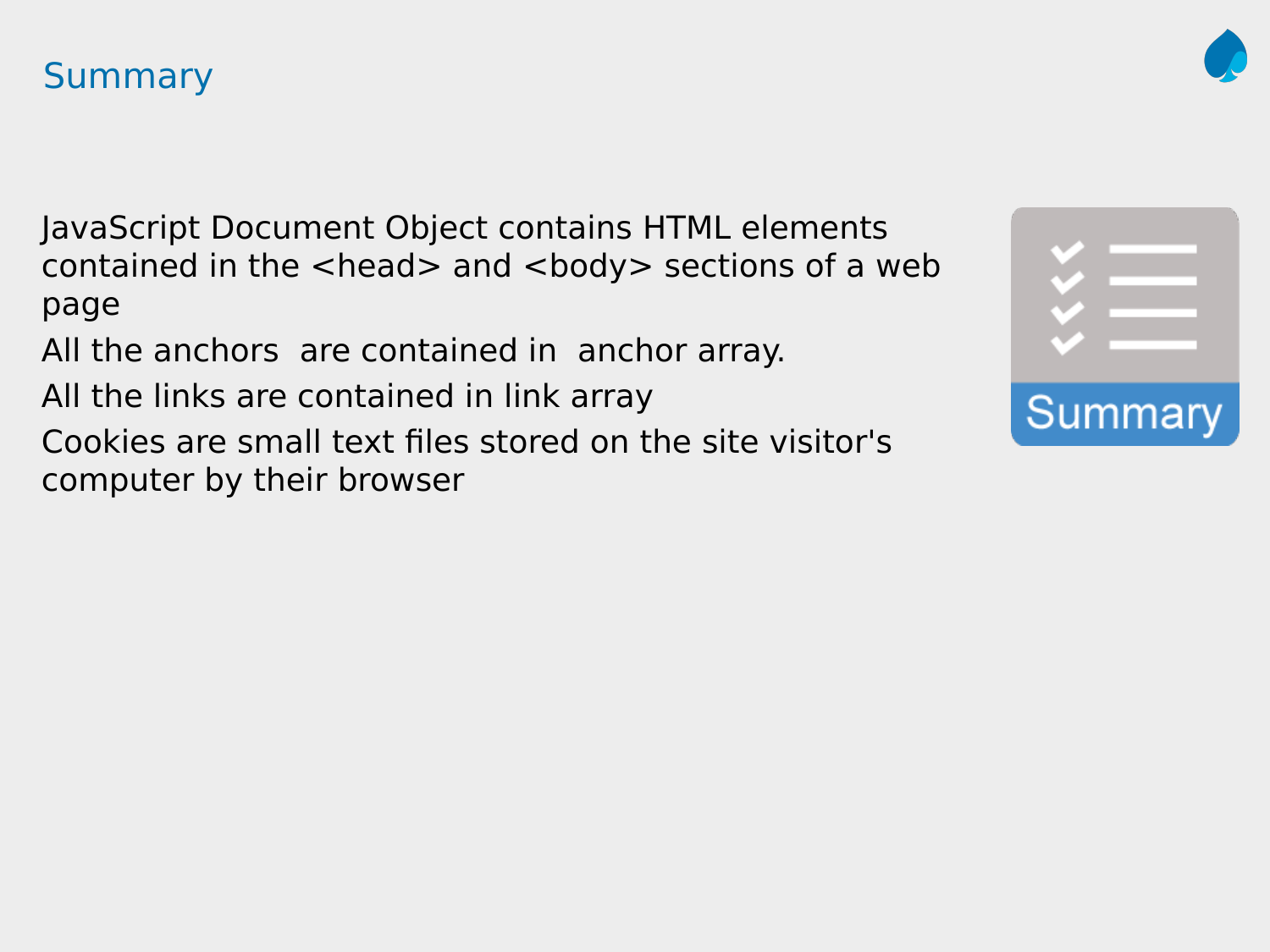

# Summary
JavaScript Document Object contains HTML elements contained in the <head> and <body> sections of a web page
All the anchors  are contained in  anchor array.
All the links are contained in link array
Cookies are small text files stored on the site visitor's computer by their browser